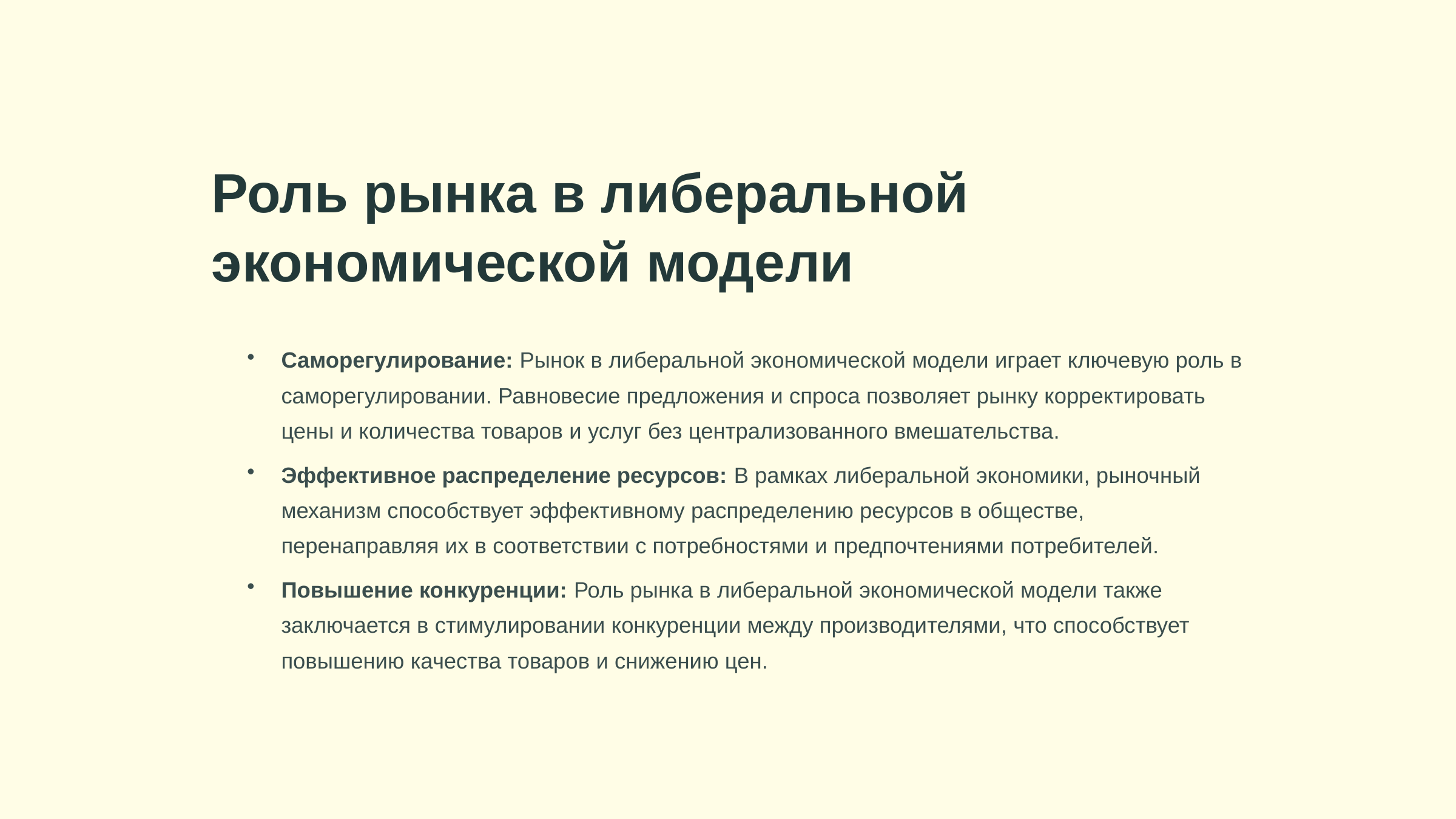

Роль рынка в либеральной экономической модели
Саморегулирование: Рынок в либеральной экономической модели играет ключевую роль в саморегулировании. Равновесие предложения и спроса позволяет рынку корректировать цены и количества товаров и услуг без централизованного вмешательства.
Эффективное распределение ресурсов: В рамках либеральной экономики, рыночный механизм способствует эффективному распределению ресурсов в обществе, перенаправляя их в соответствии с потребностями и предпочтениями потребителей.
Повышение конкуренции: Роль рынка в либеральной экономической модели также заключается в стимулировании конкуренции между производителями, что способствует повышению качества товаров и снижению цен.